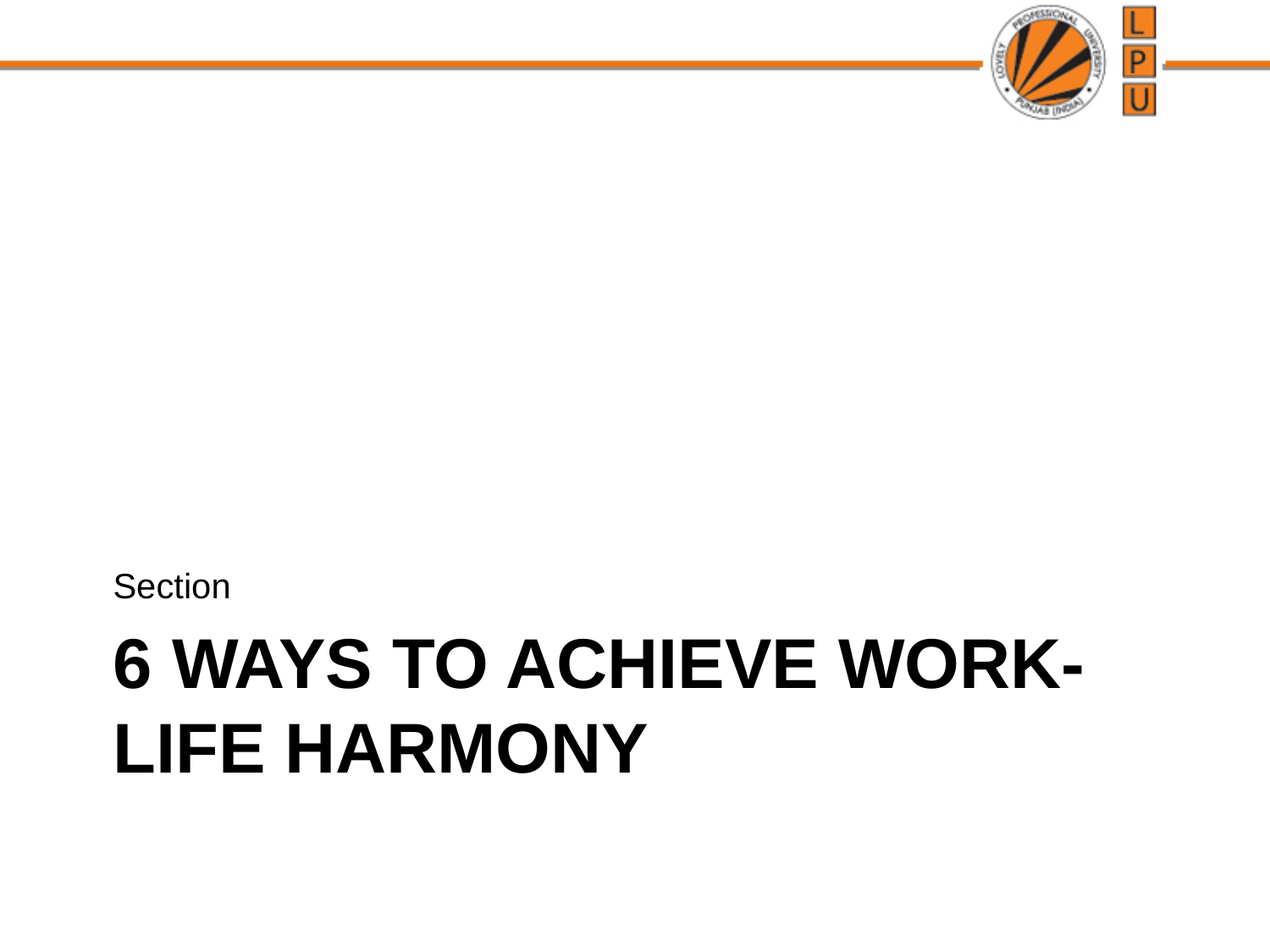

Section
# 6 ways to achieve work-life harmony